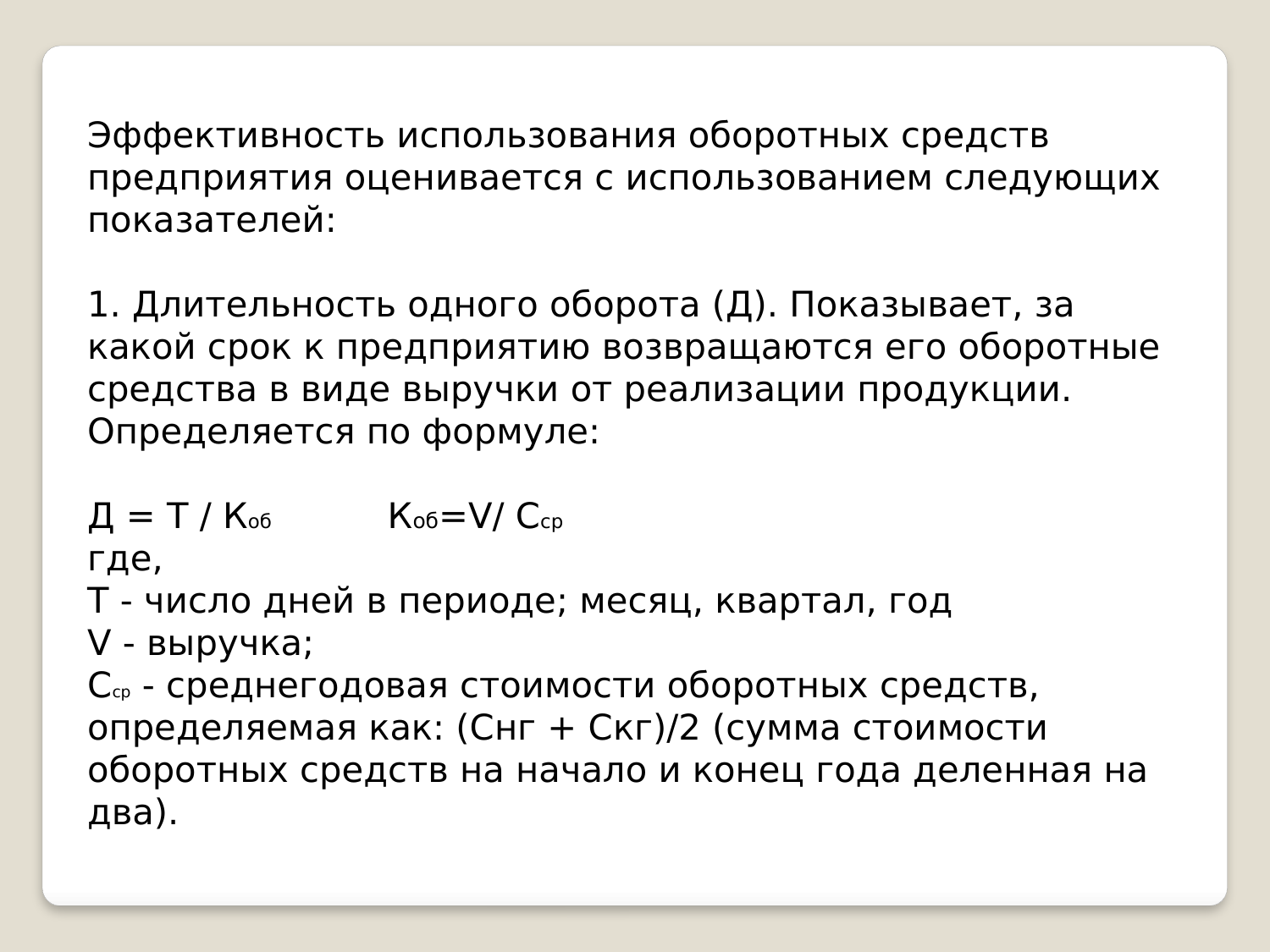

Эффективность использования оборотных средств предприятия оценивается с использованием следующих показателей:

1. Длительность одного оборота (Д). Показывает, за какой срок к предприятию возвращаются его оборотные средства в виде выручки от реализации продукции. Определяется по формуле:

Д = Т / Коб                  Коб=V/ Cср
где,
Т - число дней в периоде; месяц, квартал, год
V - выручка;
Сср - среднегодовая стоимости оборотных средств, определяемая как: (Снг + Скг)/2 (сумма стоимости оборотных средств на начало и конец года деленная на два).